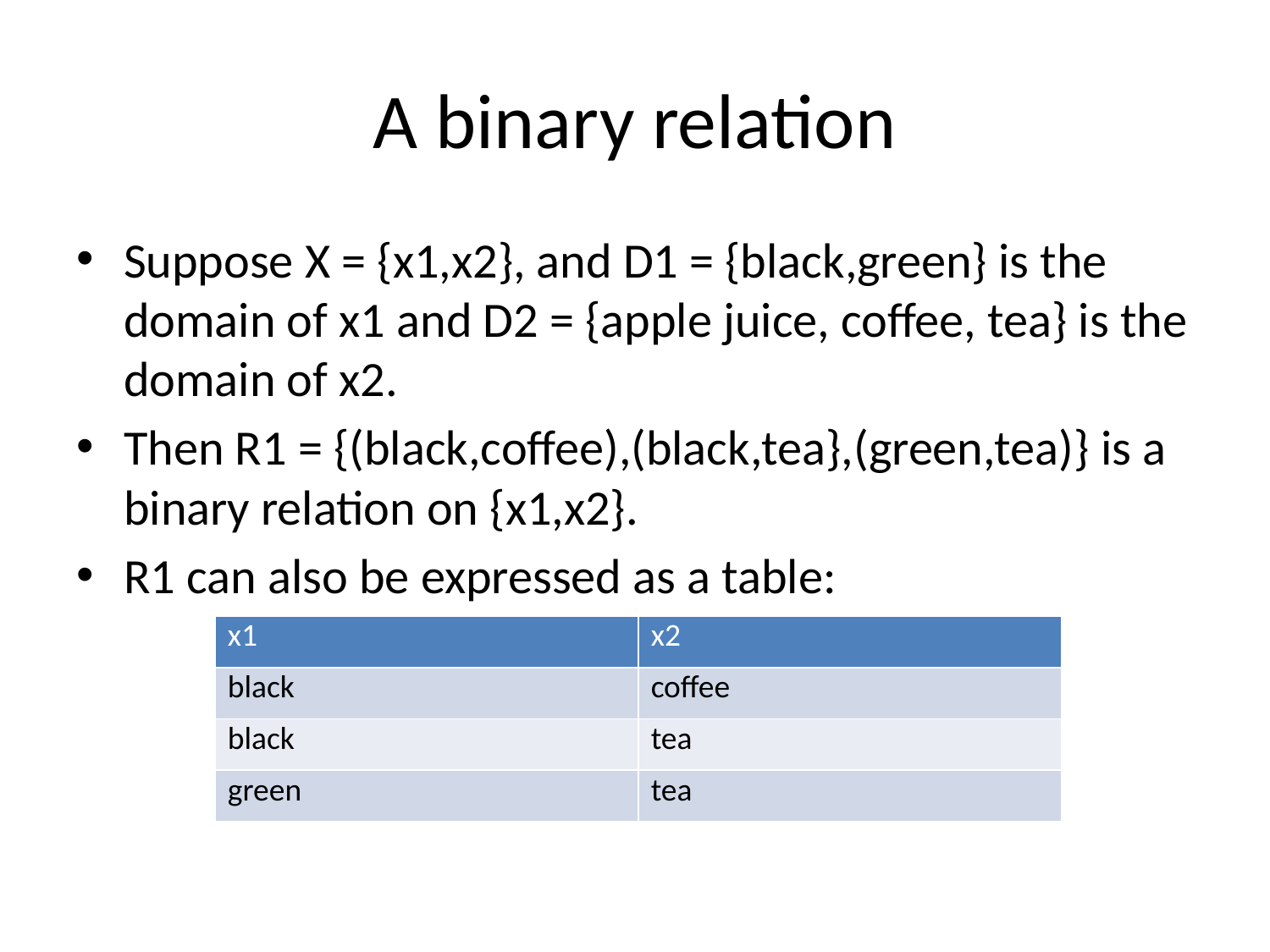

# A binary relation
Suppose X = {x1,x2}, and D1 = {black,green} is the domain of x1 and D2 = {apple juice, coffee, tea} is the domain of x2.
Then R1 = {(black,coffee),(black,tea},(green,tea)} is a binary relation on {x1,x2}.
R1 can also be expressed as a table:

| x1 | x2 |
| --- | --- |
| black | coffee |
| black | tea |
| green | tea |